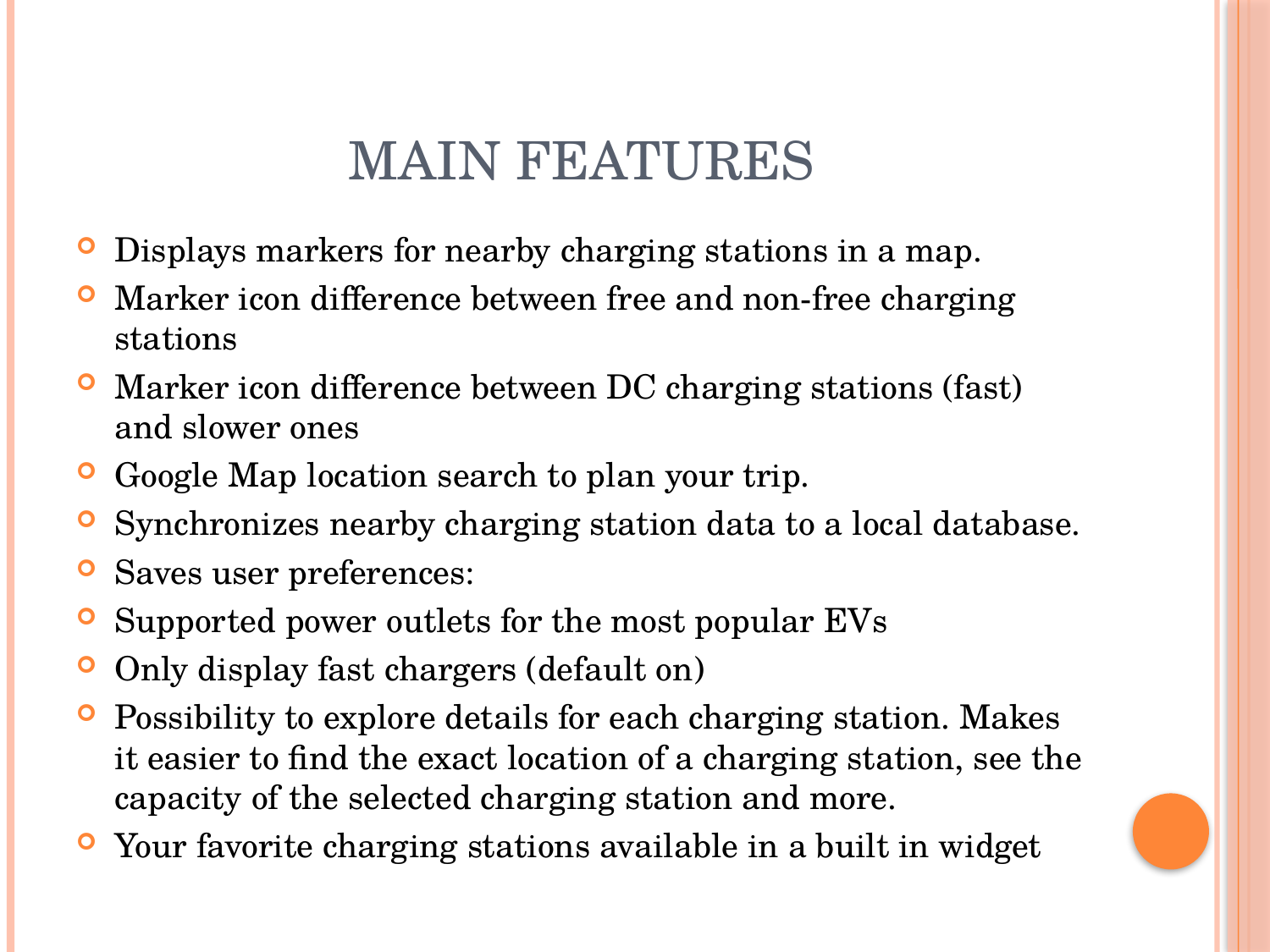

# MAIN FEATURES
Displays markers for nearby charging stations in a map.
Marker icon difference between free and non-free charging stations
Marker icon difference between DC charging stations (fast) and slower ones
Google Map location search to plan your trip.
Synchronizes nearby charging station data to a local database.
Saves user preferences:
Supported power outlets for the most popular EVs
Only display fast chargers (default on)
Possibility to explore details for each charging station. Makes it easier to find the exact location of a charging station, see the capacity of the selected charging station and more.
Your favorite charging stations available in a built in widget